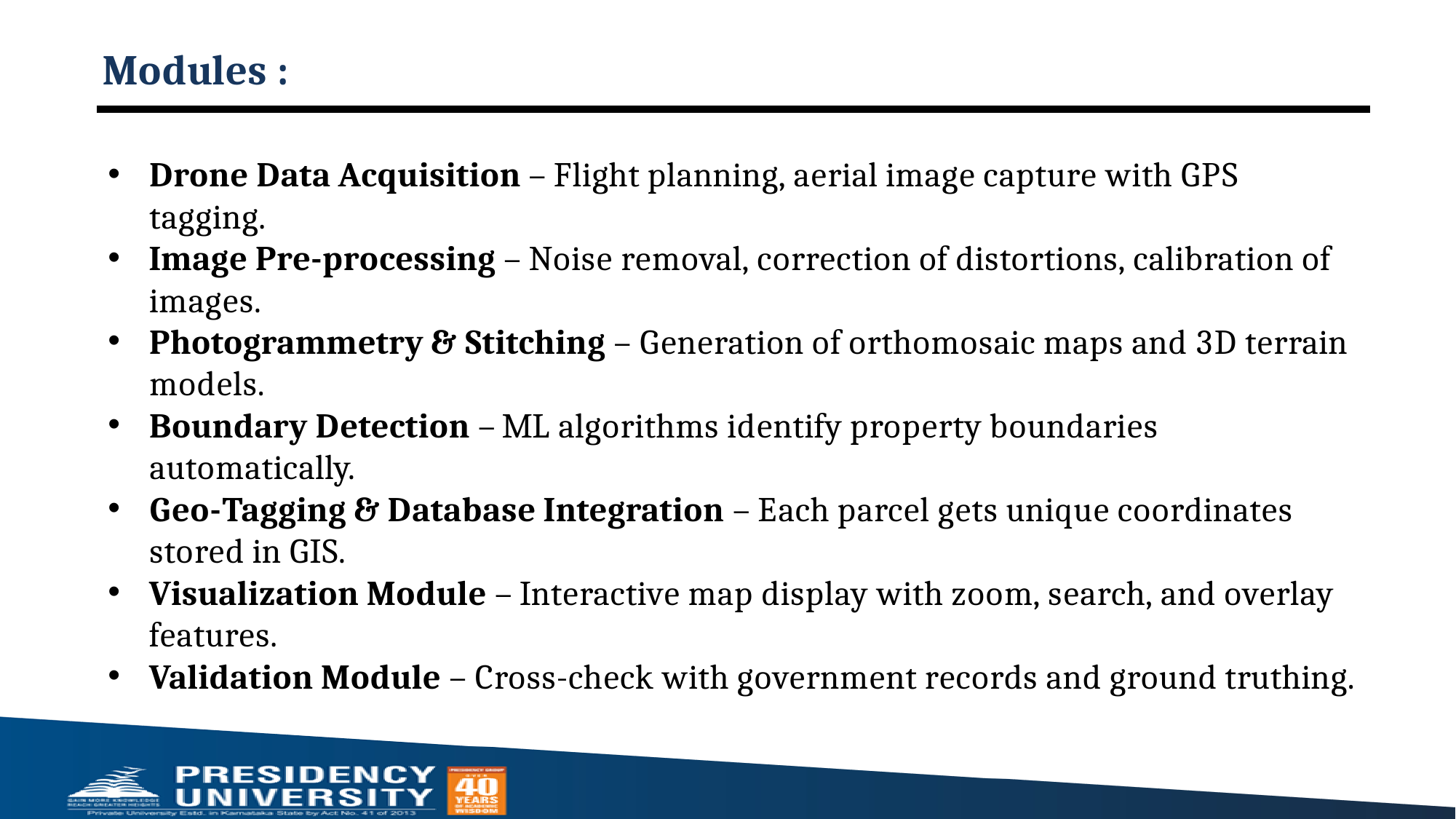

# Modules :
Drone Data Acquisition – Flight planning, aerial image capture with GPS tagging.
Image Pre-processing – Noise removal, correction of distortions, calibration of images.
Photogrammetry & Stitching – Generation of orthomosaic maps and 3D terrain models.
Boundary Detection – ML algorithms identify property boundaries automatically.
Geo-Tagging & Database Integration – Each parcel gets unique coordinates stored in GIS.
Visualization Module – Interactive map display with zoom, search, and overlay features.
Validation Module – Cross-check with government records and ground truthing.